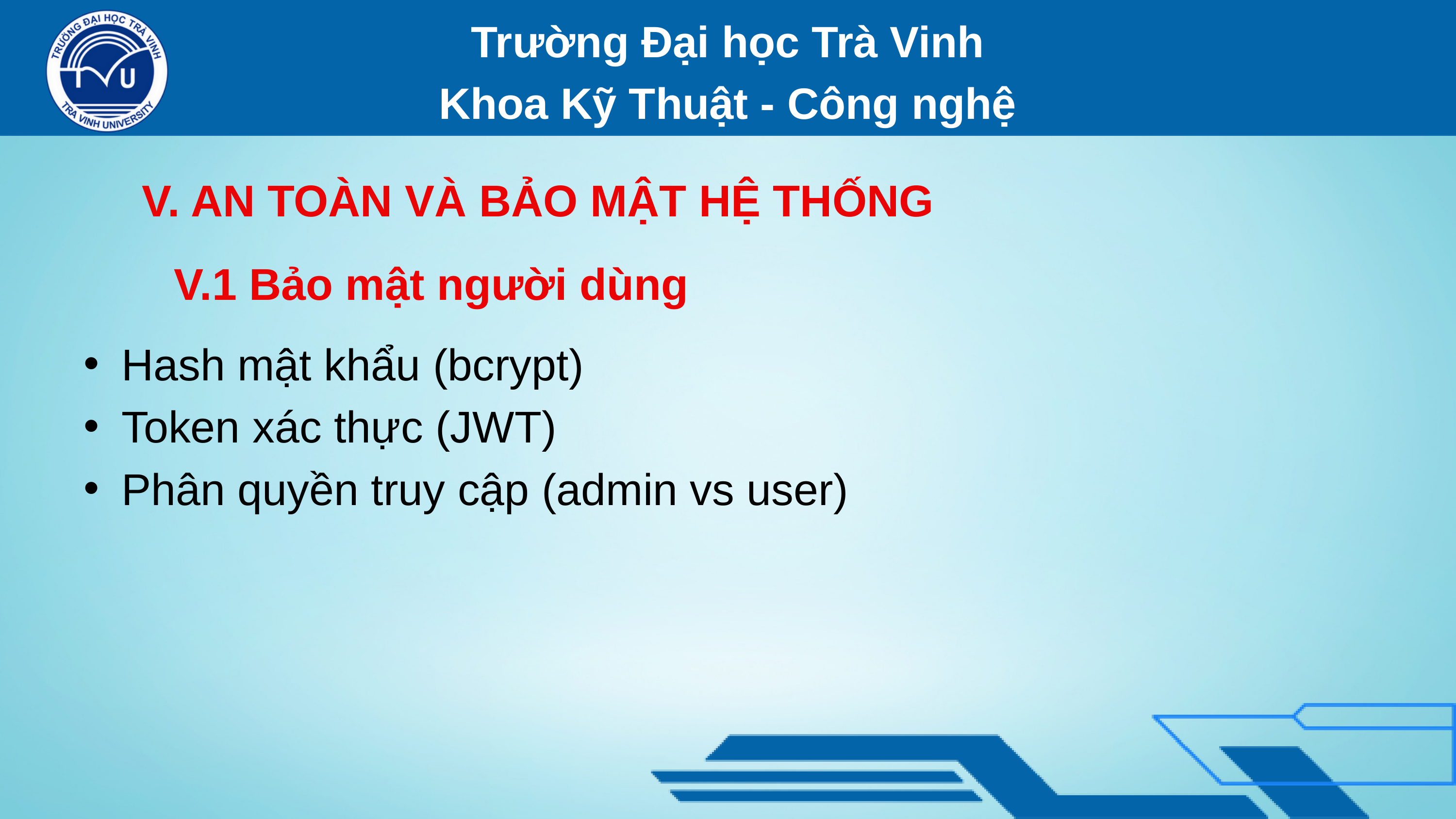

Trường Đại học Trà Vinh
Khoa Kỹ Thuật - Công nghệ
V. AN TOÀN VÀ BẢO MẬT HỆ THỐNG
V.1 Bảo mật người dùng
Hash mật khẩu (bcrypt)
Token xác thực (JWT)
Phân quyền truy cập (admin vs user)